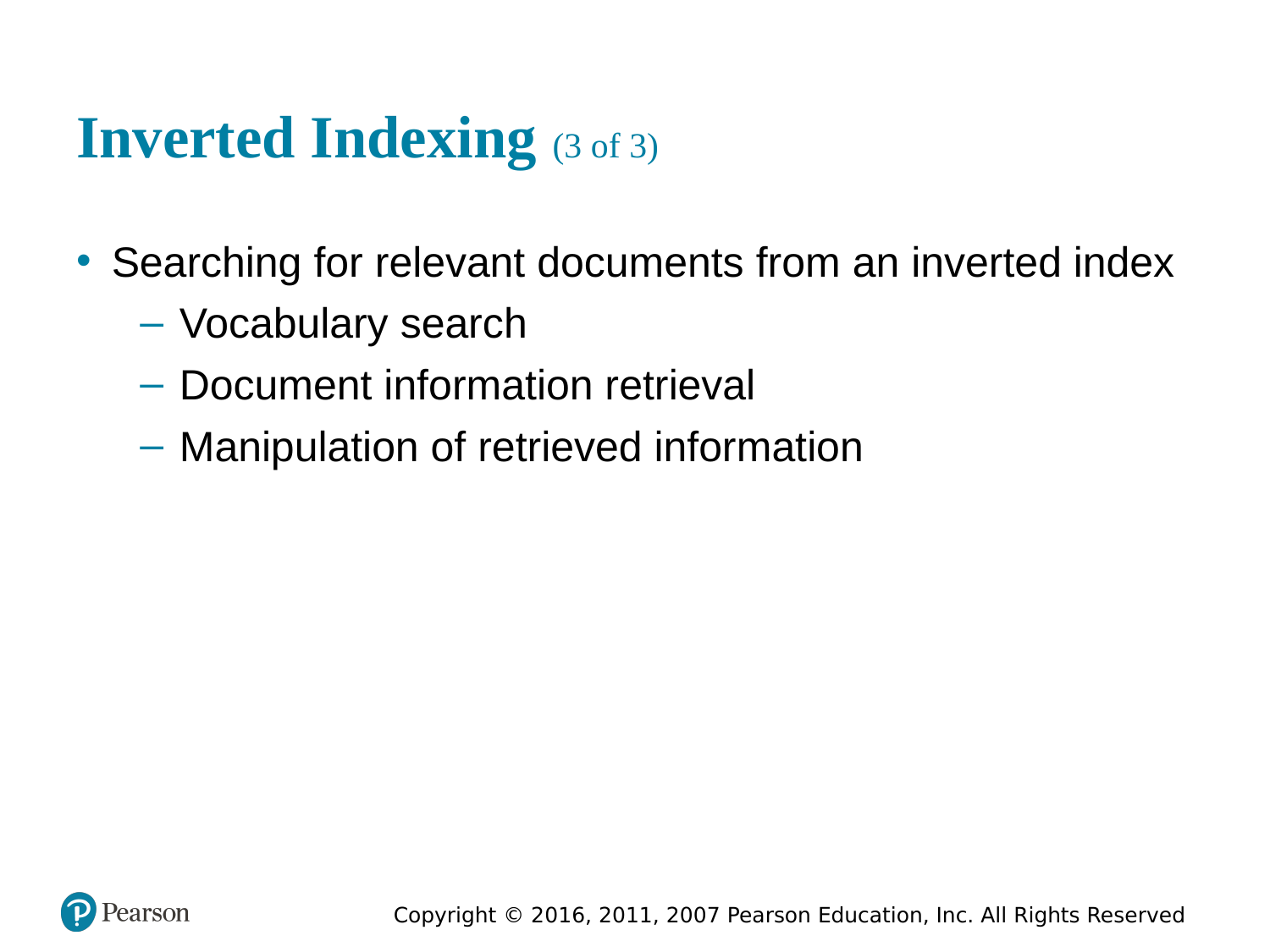

# Inverted Indexing (3 of 3)
Searching for relevant documents from an inverted index
Vocabulary search
Document information retrieval
Manipulation of retrieved information